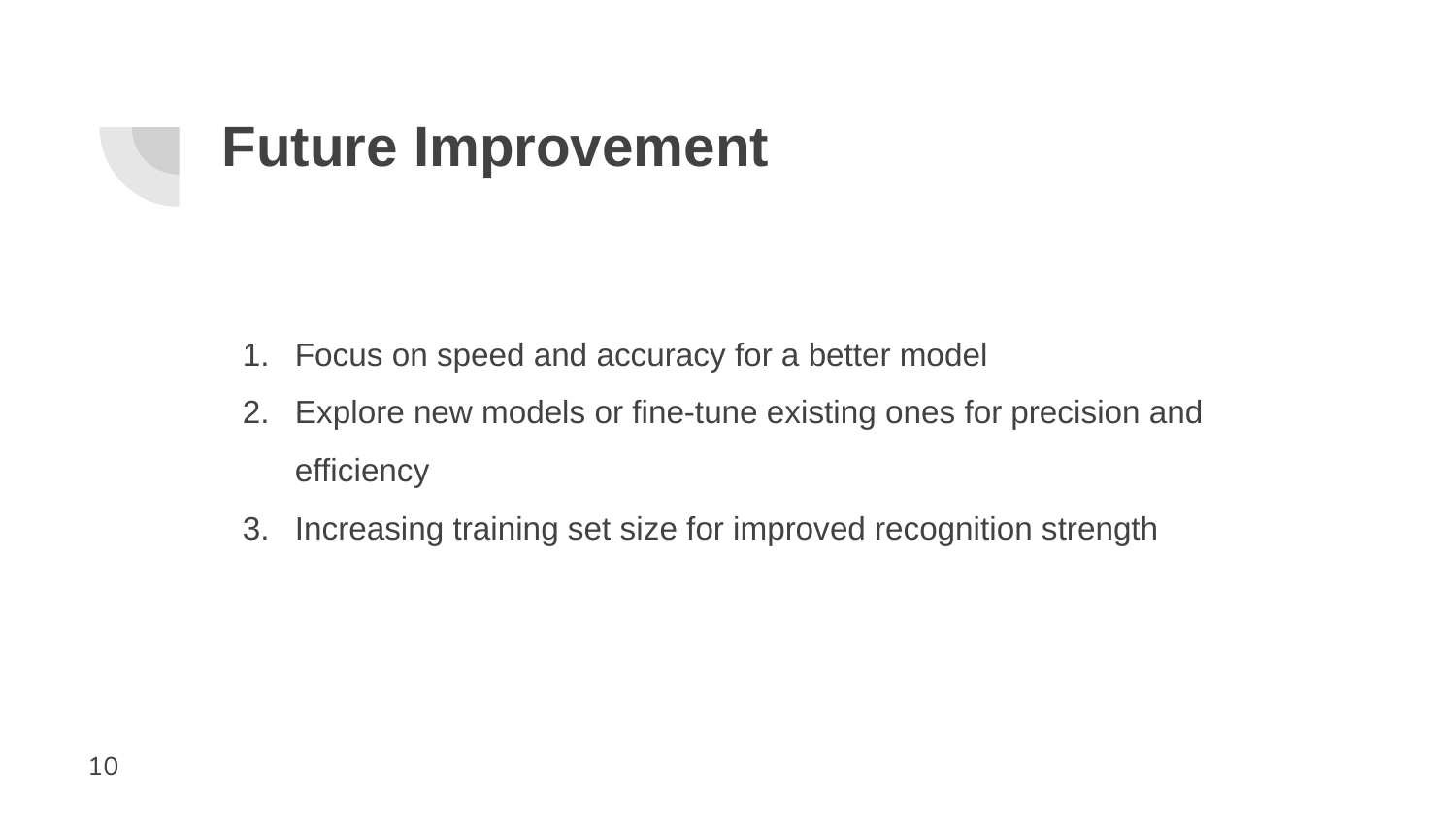

# Future Improvement
Focus on speed and accuracy for a better model
Explore new models or fine-tune existing ones for precision and efficiency
Increasing training set size for improved recognition strength

10